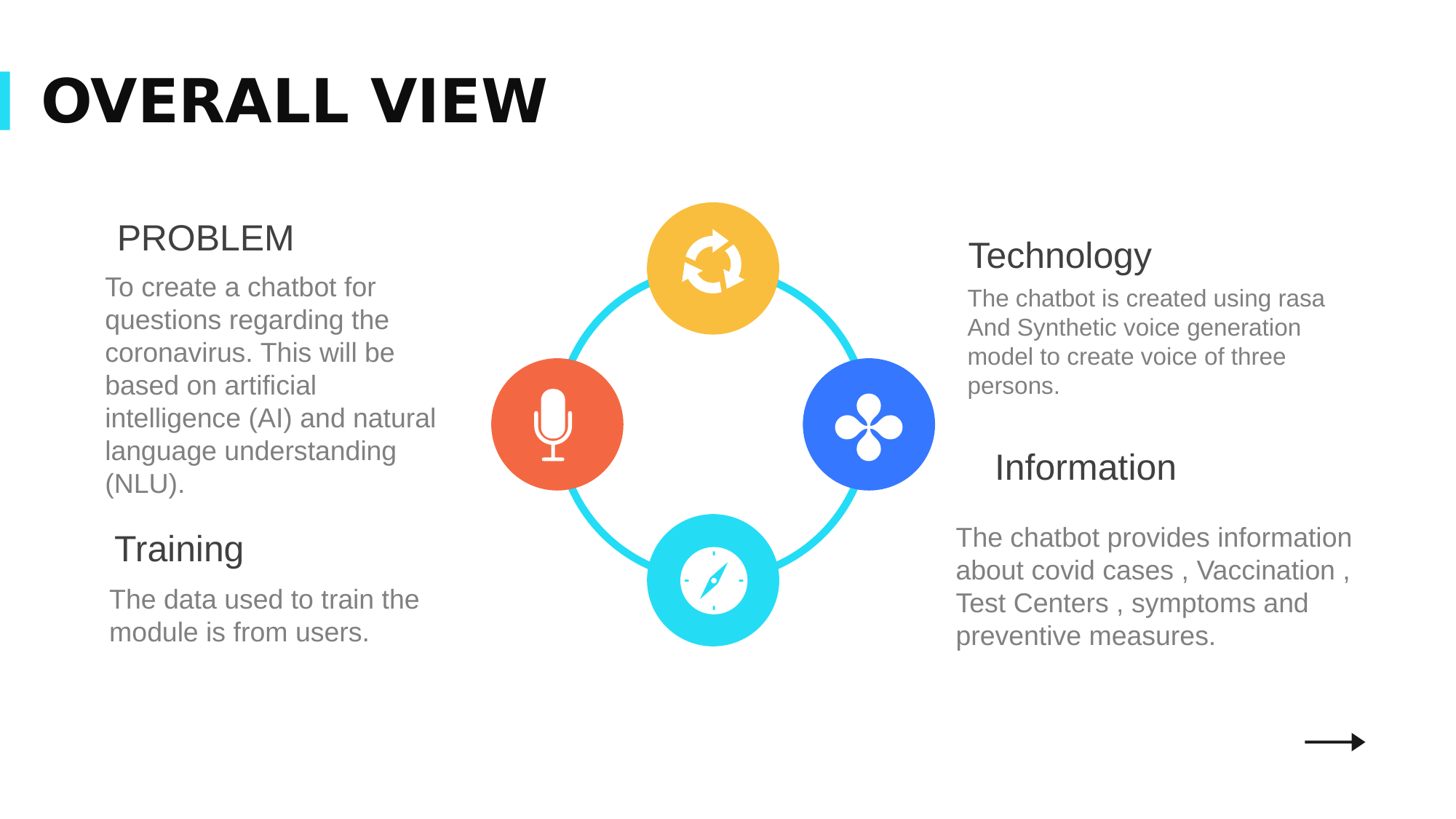

OVERALL VIEW

PROBLEM
Technology

To create a chatbot for questions regarding the coronavirus. This will be based on artificial intelligence (AI) and natural language understanding (NLU).

The chatbot is created using rasa And Synthetic voice generation model to create voice of three persons.

Information

The chatbot provides information about covid cases , Vaccination , Test Centers , symptoms and preventive measures.
Training

The data used to train the module is from users.